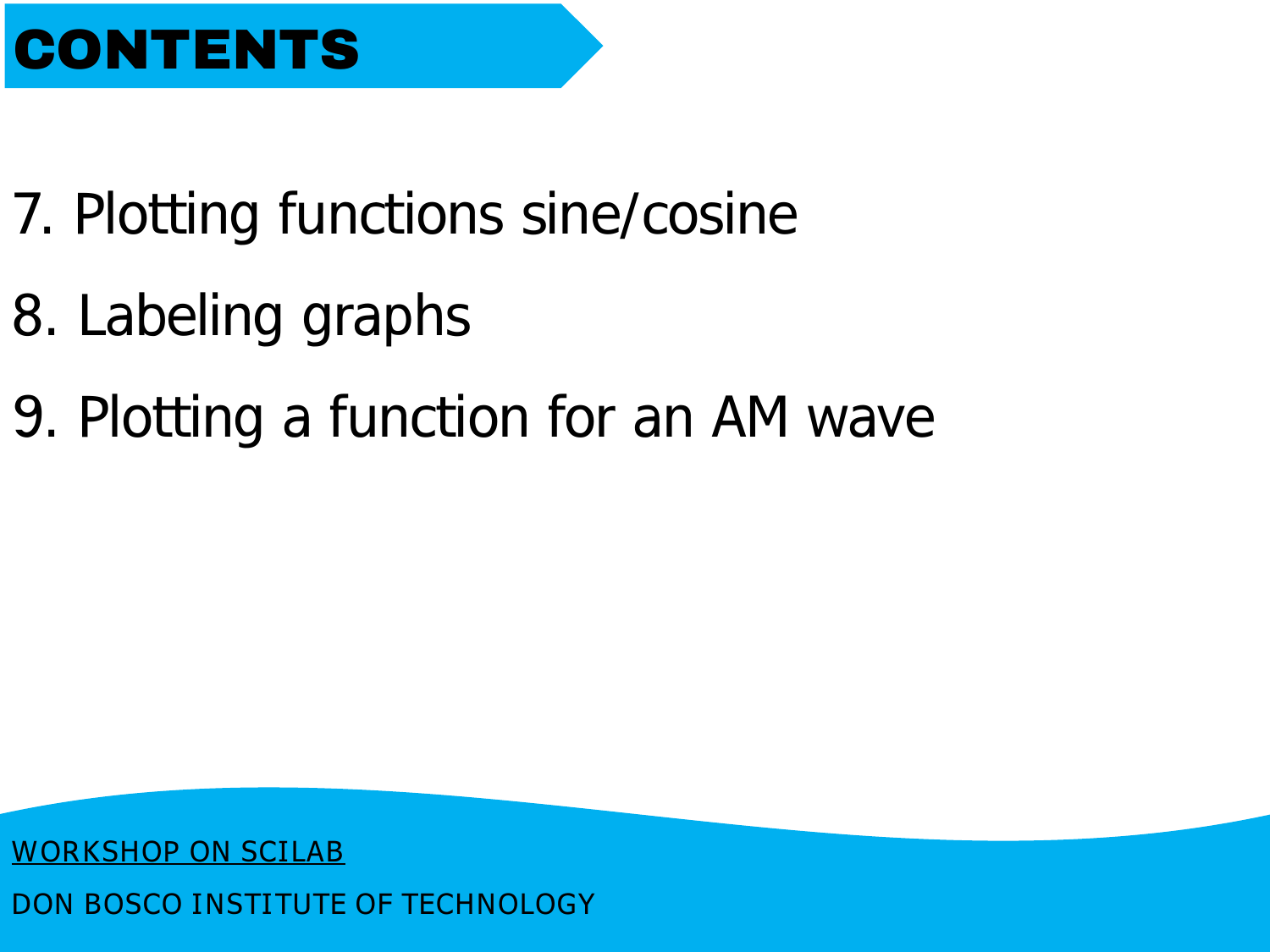

# CONTENTS

7. Plotting functions sine/cosine
8. Labeling graphs
9. Plotting a function for an AM wave

| WORKSHOP ON SCILAB |
| --- |
| DON BOSCO INSTITUTE OF TECHNOLOGY |